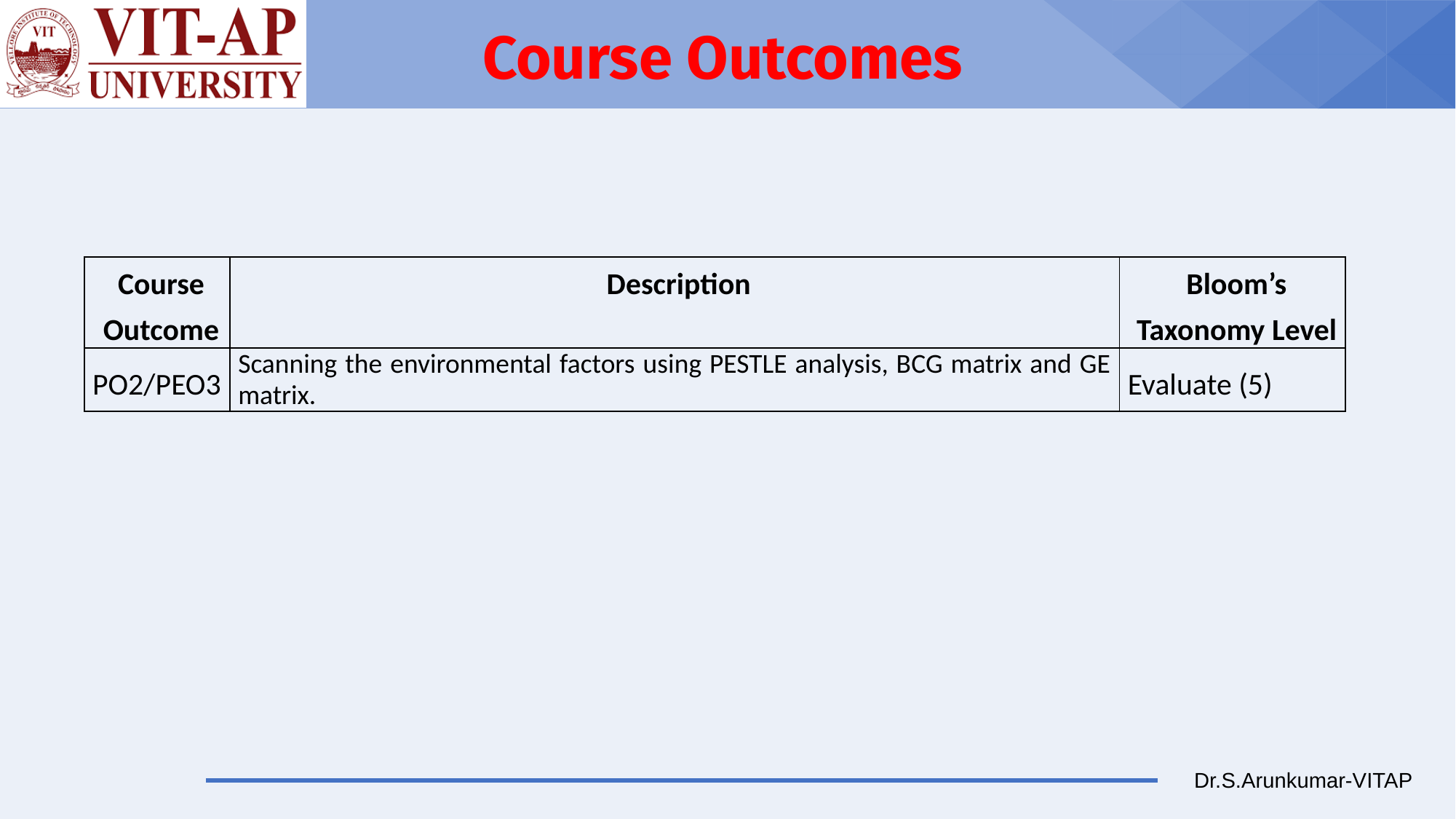

# Course Outcomes
| Course Outcome | Description | Bloom’s Taxonomy Level |
| --- | --- | --- |
| PO2/PEO3 | Scanning the environmental factors using PESTLE analysis, BCG matrix and GE matrix. | Evaluate (5) |